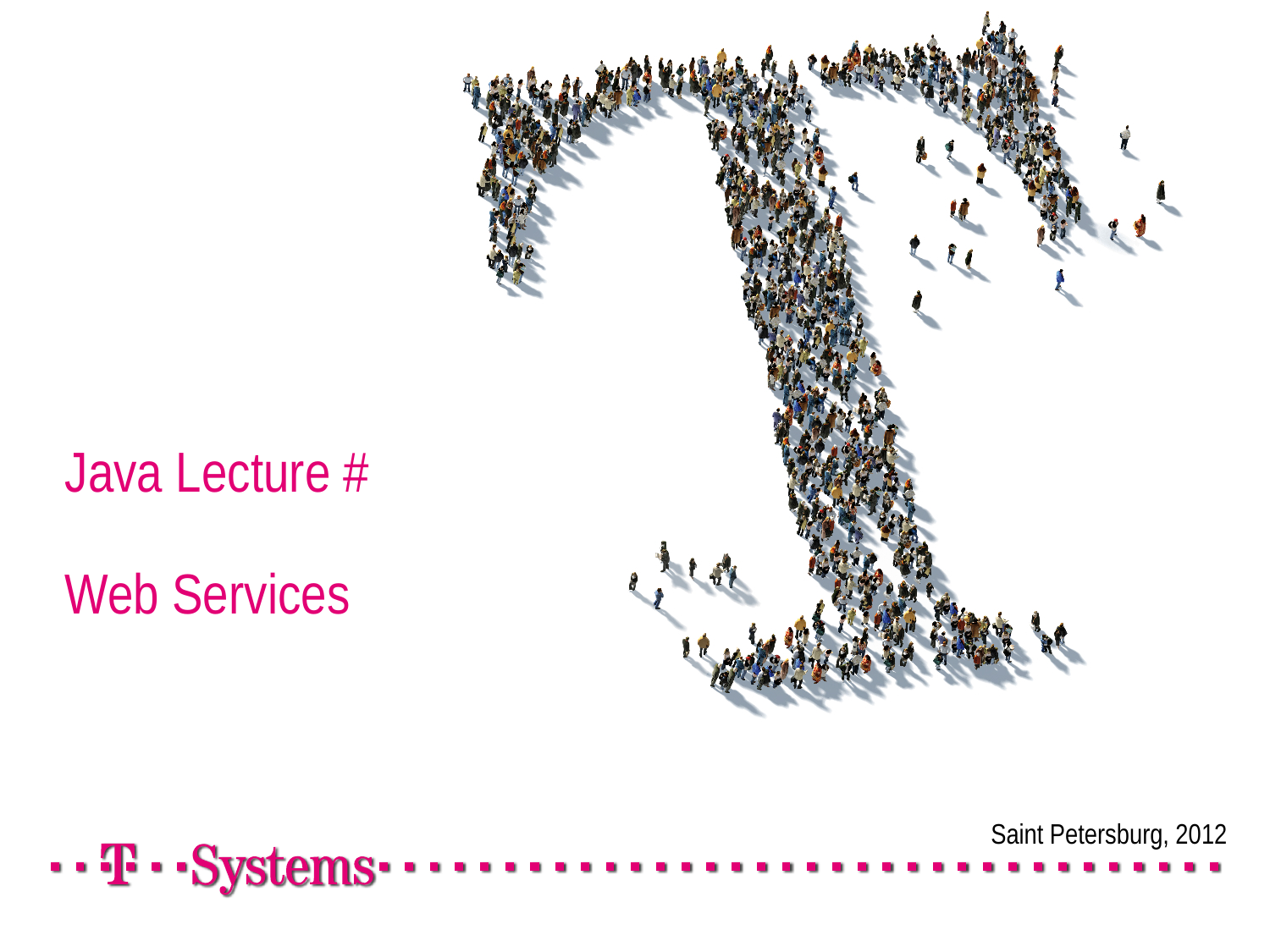

# Java Lecture # Web Services
Saint Petersburg, 2012